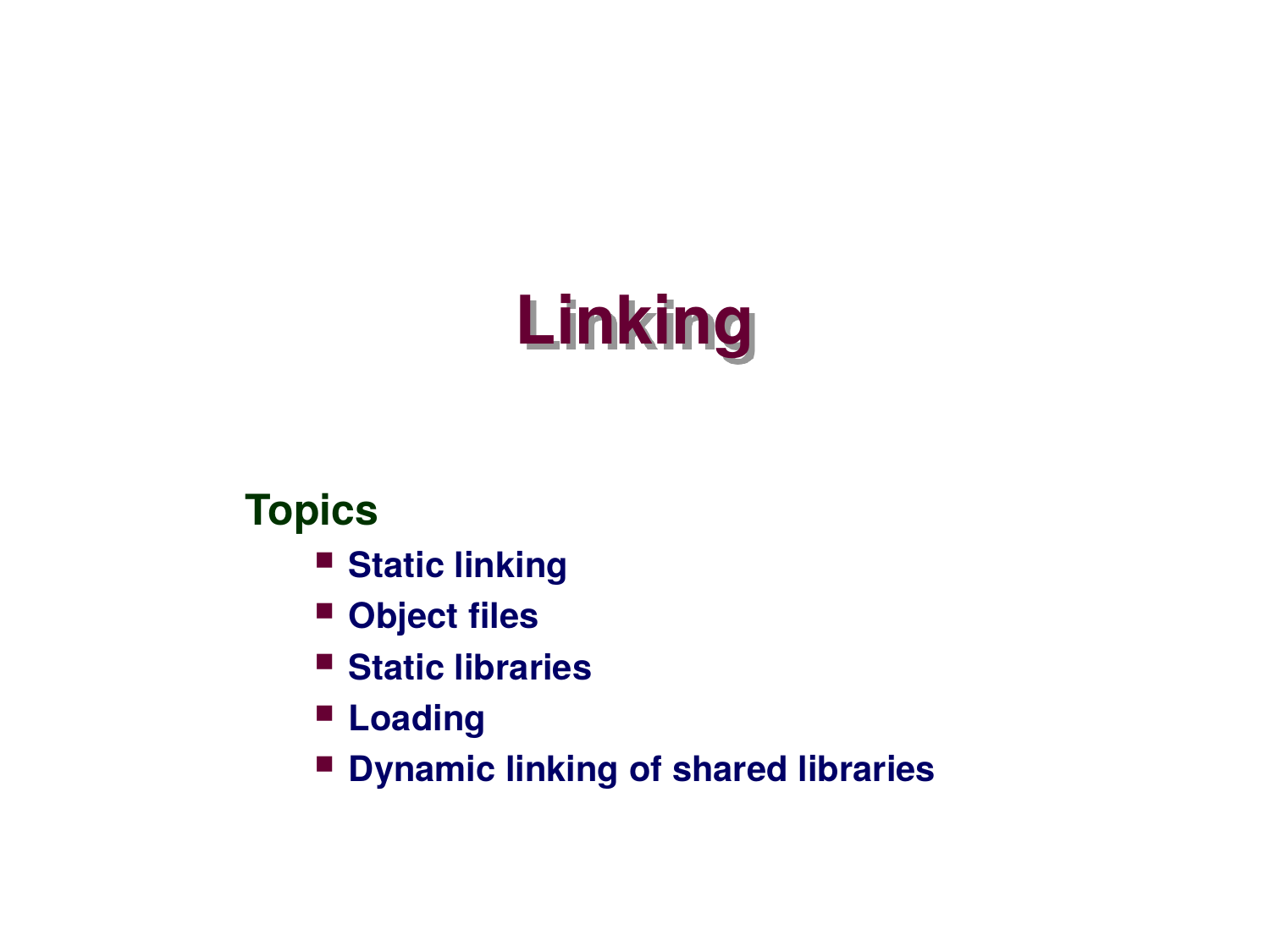

# Linking
Topics
Static linking
Object files
Static libraries
Loading
Dynamic linking of shared libraries